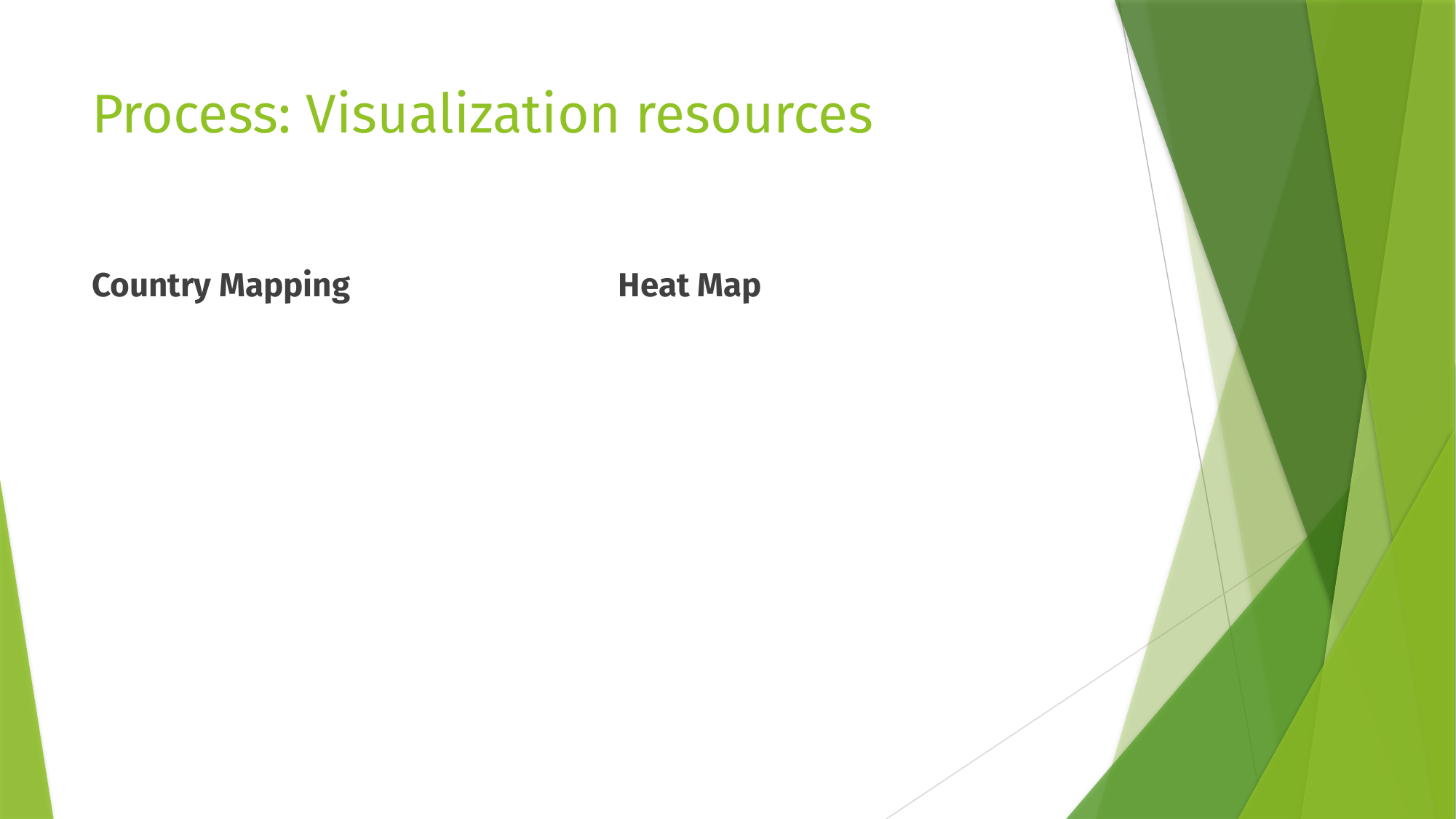

# Process: Visualization resources
Heat Map
Country Mapping